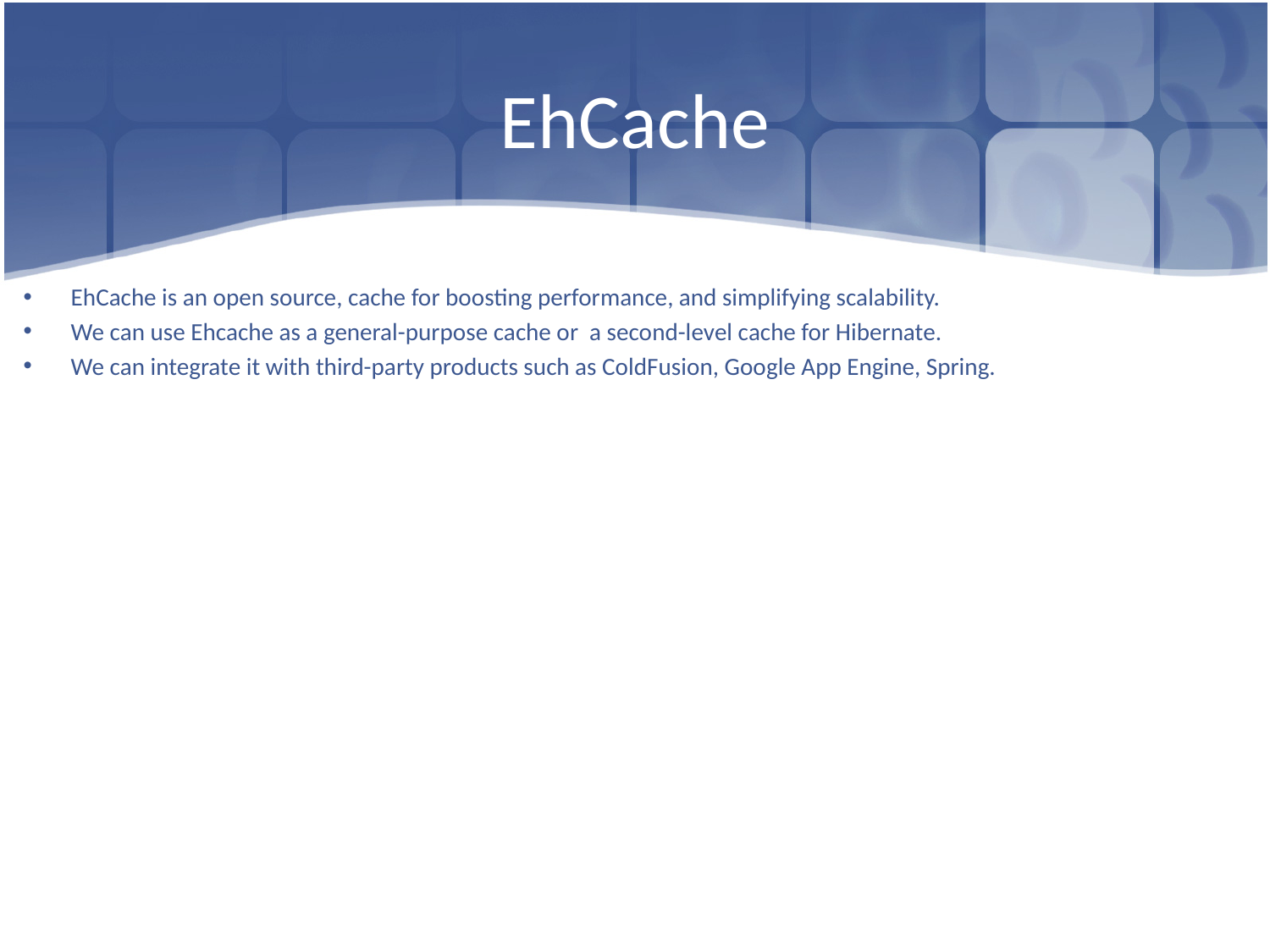

# EhCache
EhCache is an open source, cache for boosting performance, and simplifying scalability.
We can use Ehcache as a general-purpose cache or  a second-level cache for Hibernate.
We can integrate it with third-party products such as ColdFusion, Google App Engine, Spring.